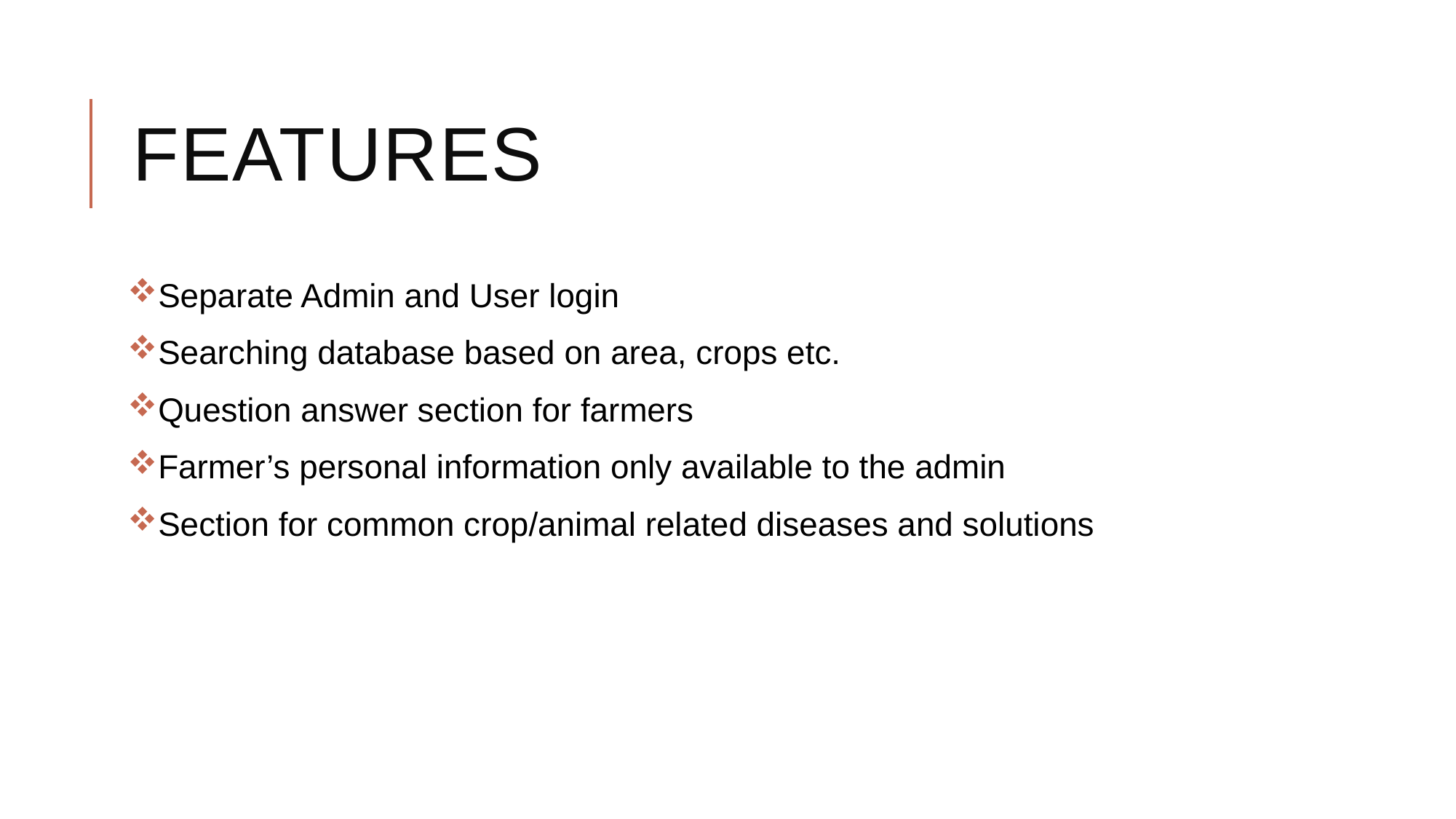

# Features
Separate Admin and User login
Searching database based on area, crops etc.
Question answer section for farmers
Farmer’s personal information only available to the admin
Section for common crop/animal related diseases and solutions